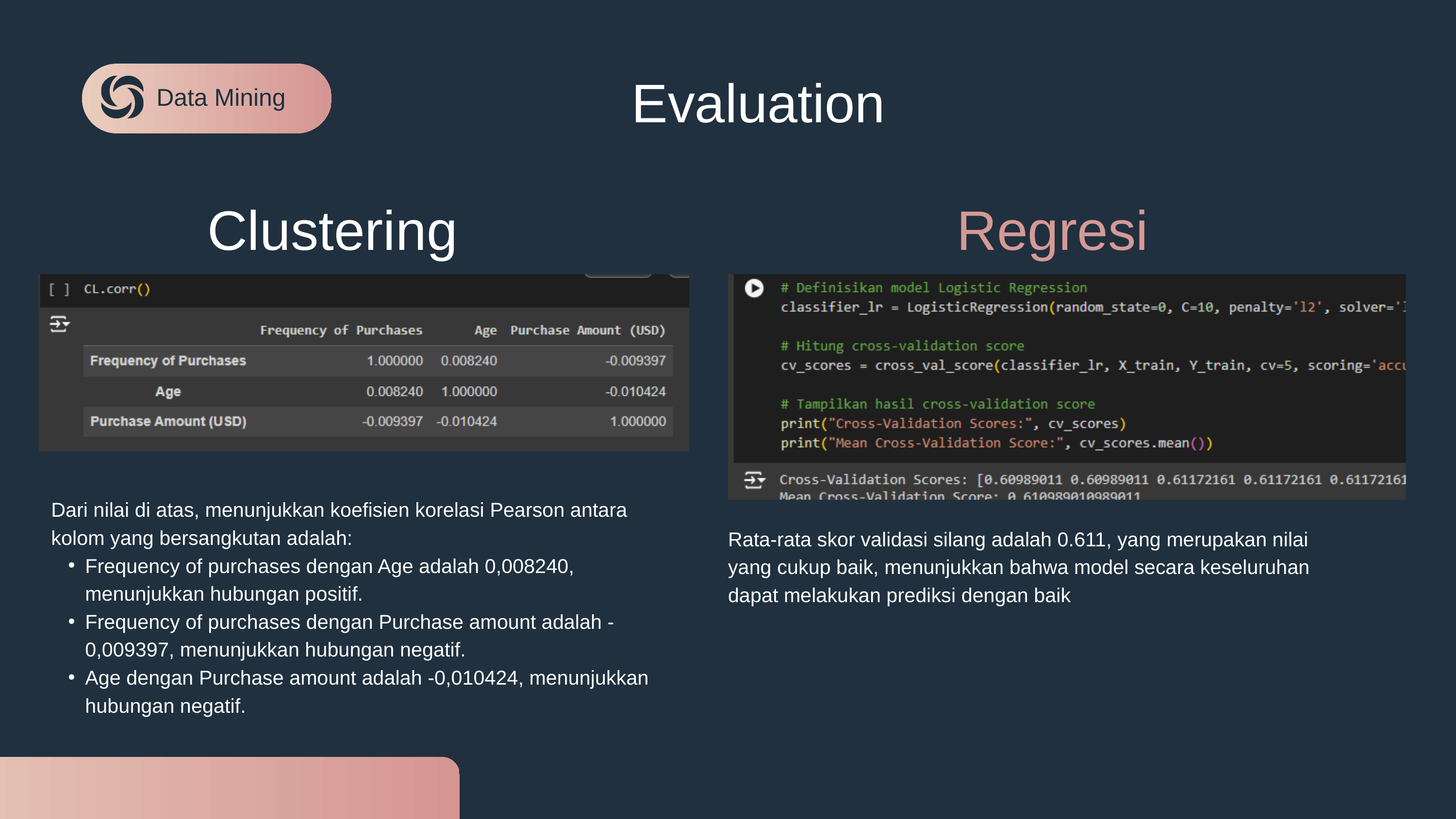

Data Mining
Evaluation

Clustering
Regresi

Dari nilai di atas, menunjukkan koefisien korelasi Pearson antara kolom yang bersangkutan adalah:
Frequency of purchases dengan Age adalah 0,008240, menunjukkan hubungan positif.
Frequency of purchases dengan Purchase amount adalah -0,009397, menunjukkan hubungan negatif.
Age dengan Purchase amount adalah -0,010424, menunjukkan hubungan negatif.
Rata-rata skor validasi silang adalah 0.611, yang merupakan nilai yang cukup baik, menunjukkan bahwa model secara keseluruhan dapat melakukan prediksi dengan baik